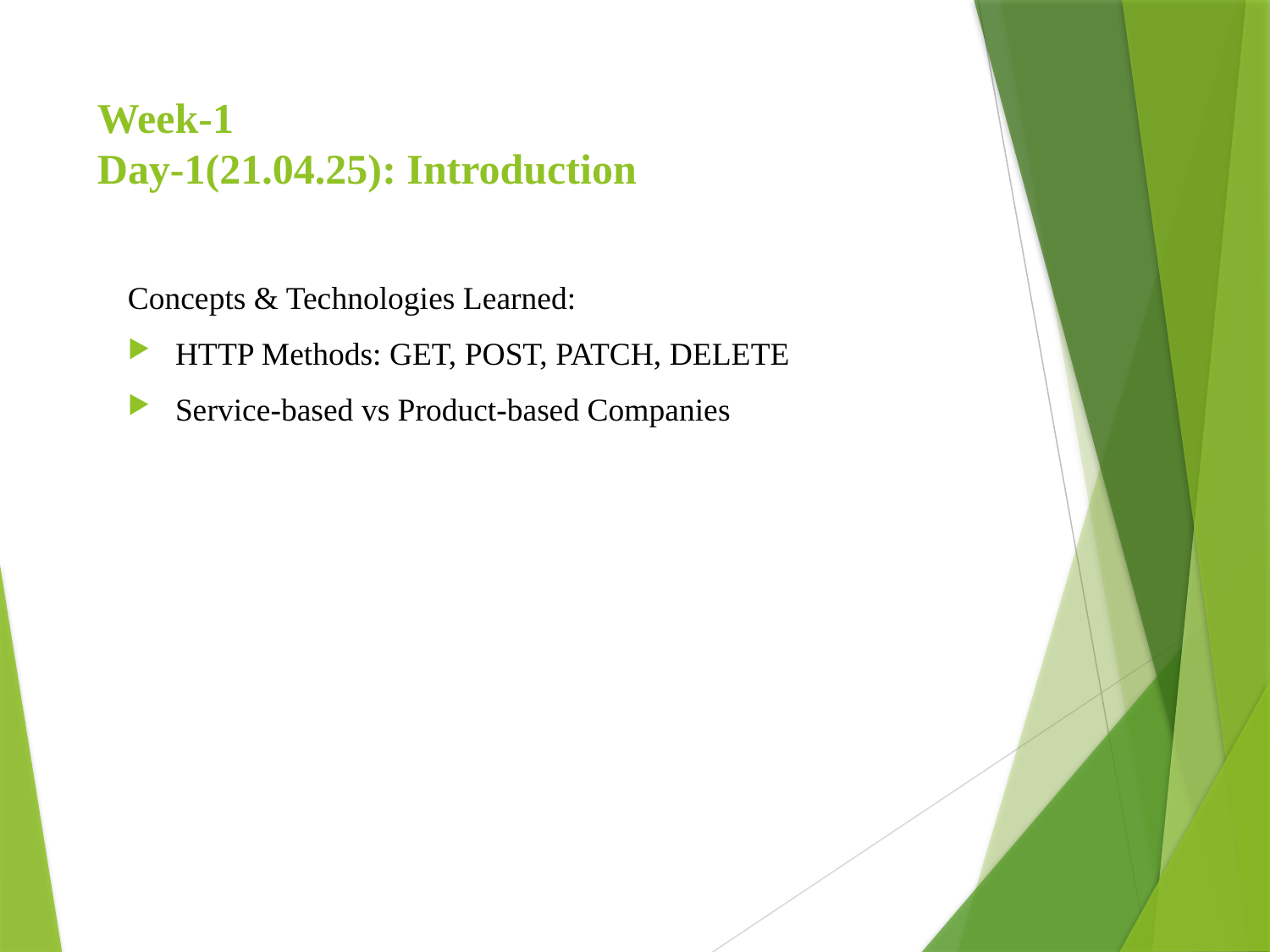

# Week-1 Day-1(21.04.25): Introduction
Concepts & Technologies Learned:
HTTP Methods: GET, POST, PATCH, DELETE
Service-based vs Product-based Companies